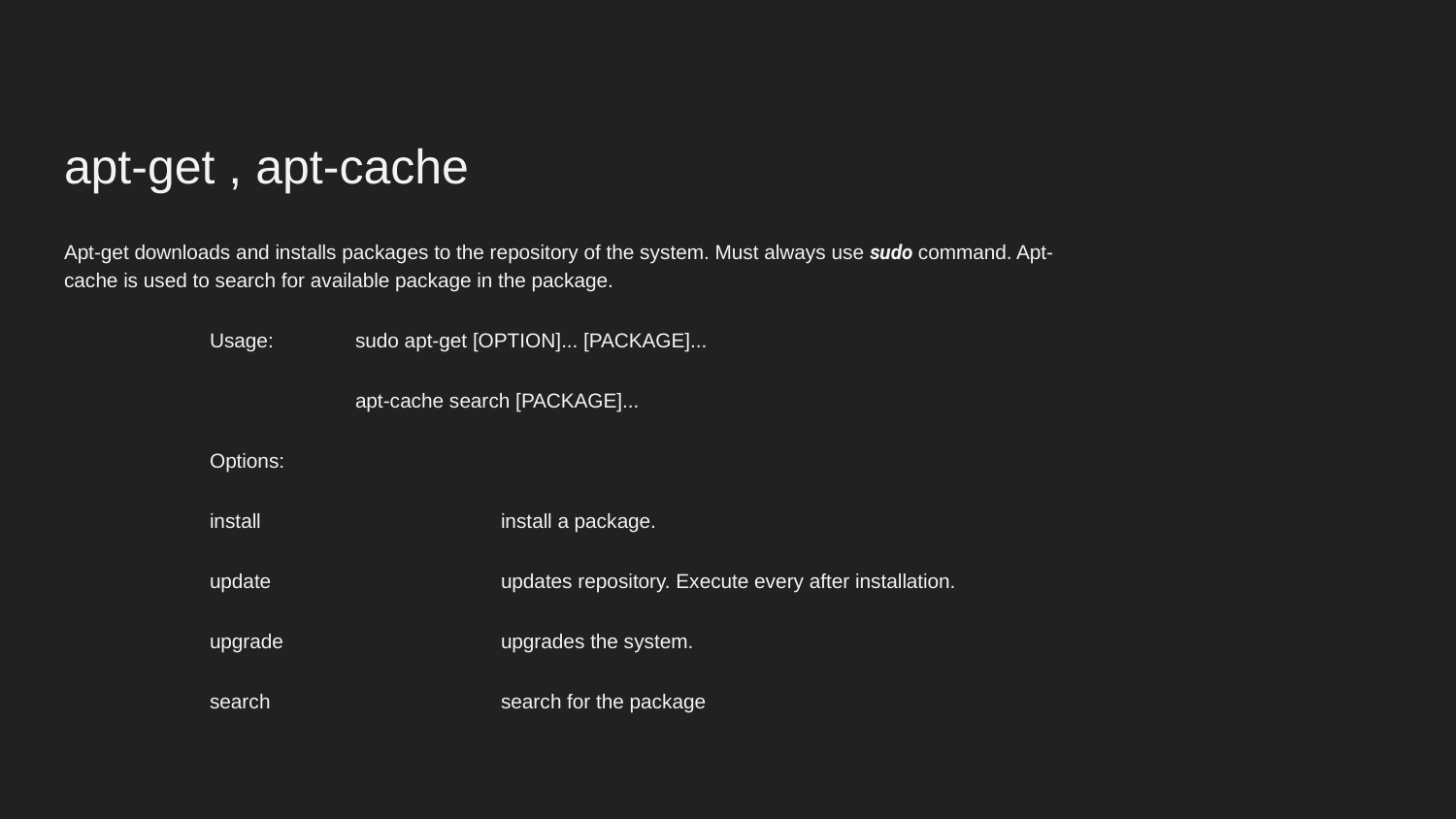

# apt-get , apt-cache
Apt-get downloads and installs packages to the repository of the system. Must always use sudo command. Apt-cache is used to search for available package in the package.
	Usage:  	sudo apt-get [OPTION]... [PACKAGE]...
		apt-cache search [PACKAGE]...
	Options:
	install		install a package.
	update		updates repository. Execute every after installation.
	upgrade		upgrades the system.
	search		search for the package